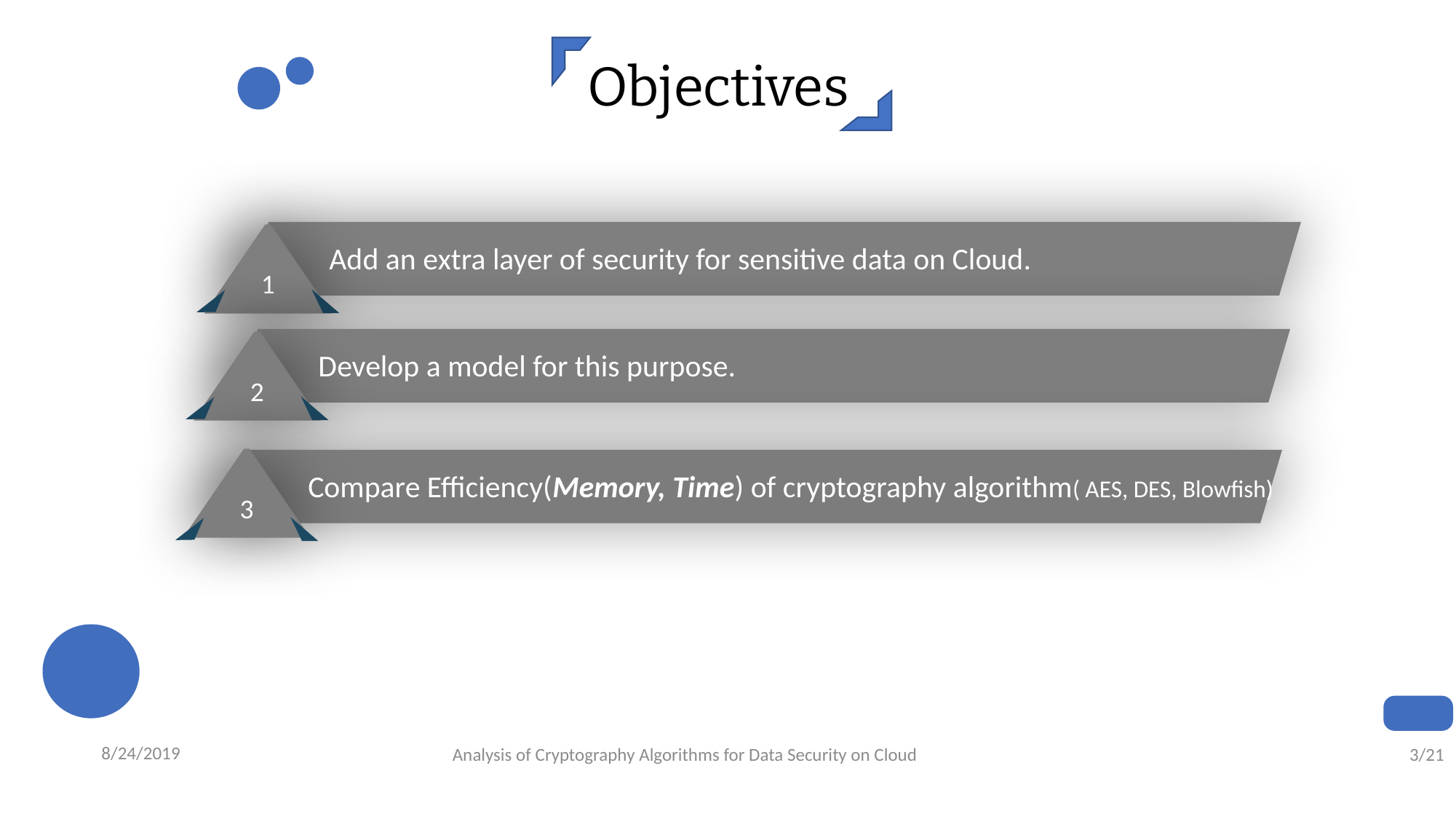

Objectives

1
Add an extra layer of security for sensitive data on Cloud.

2
Develop a model for this purpose.

3

Compare Efficiency(Memory, Time) of cryptography algorithm( AES, DES, Blowfish)

8/24/2019
Analysis of Cryptography Algorithms for Data Security on Cloud
3/21